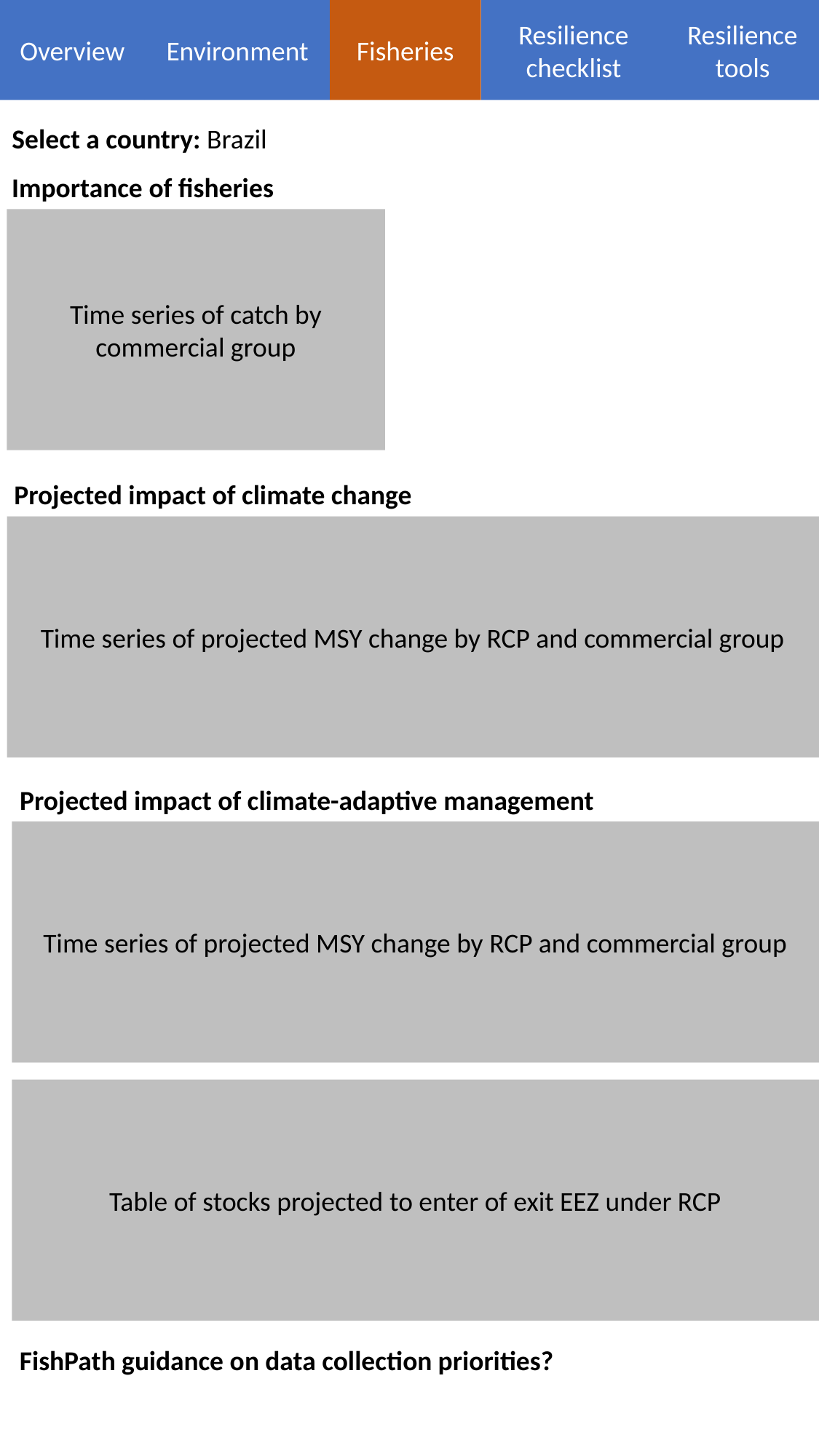

Overview
Environment
Fisheries
Resilience checklist
Resilience tools
Select a country: Brazil
Importance of fisheries
Time series of catch by commercial group
Projected impact of climate change
Time series of projected MSY change by RCP and commercial group
Projected impact of climate-adaptive management
Time series of projected MSY change by RCP and commercial group
Table of stocks projected to enter of exit EEZ under RCP
FishPath guidance on data collection priorities?